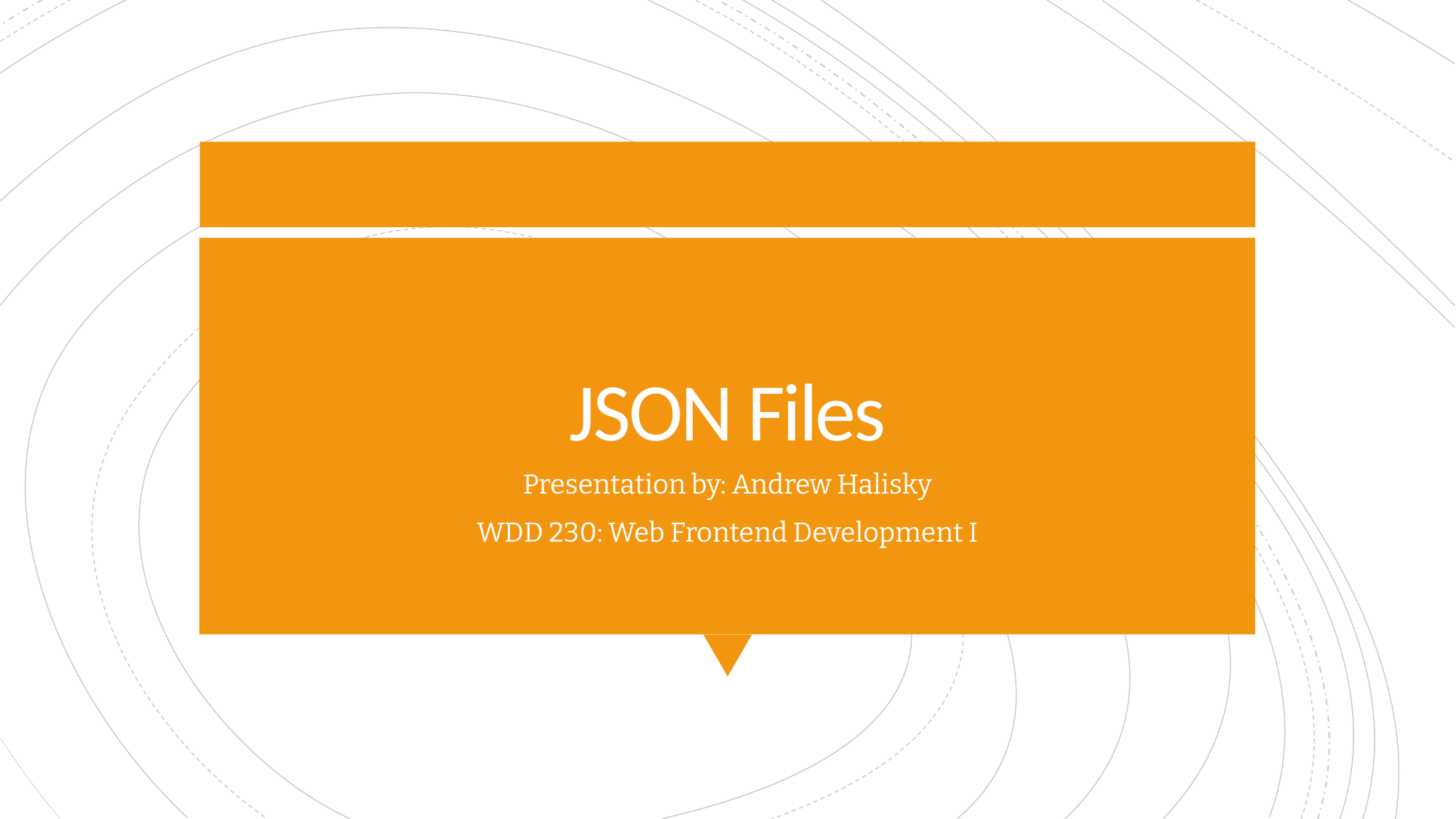

# JSON Files
Presentation by: Andrew Halisky
WDD 230: Web Frontend Development I